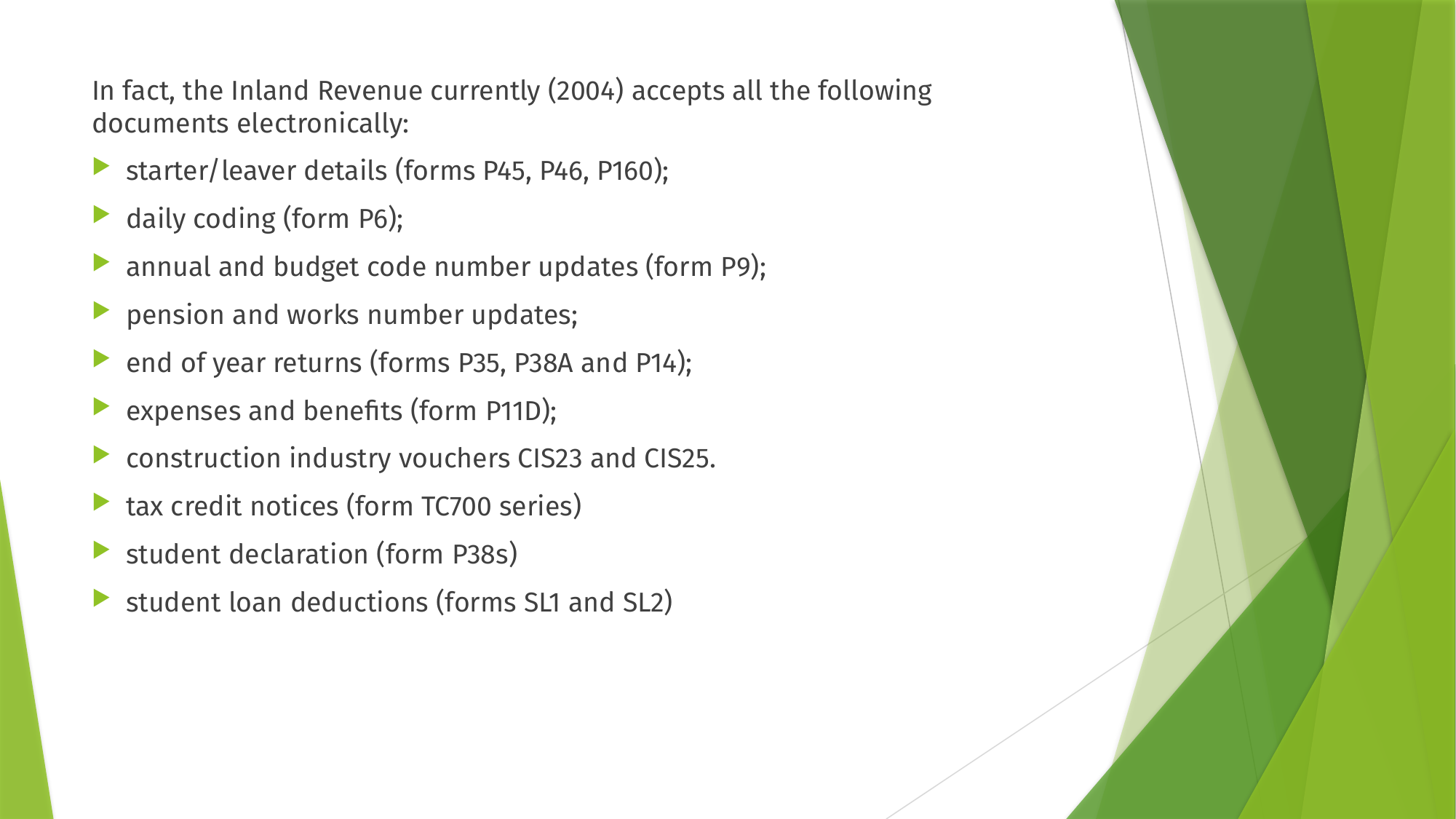

In fact, the Inland Revenue currently (2004) accepts all the following documents electronically:
starter/leaver details (forms P45, P46, P160);
daily coding (form P6);
annual and budget code number updates (form P9);
pension and works number updates;
end of year returns (forms P35, P38A and P14);
expenses and benefits (form P11D);
construction industry vouchers CIS23 and CIS25.
tax credit notices (form TC700 series)
student declaration (form P38s)
student loan deductions (forms SL1 and SL2)